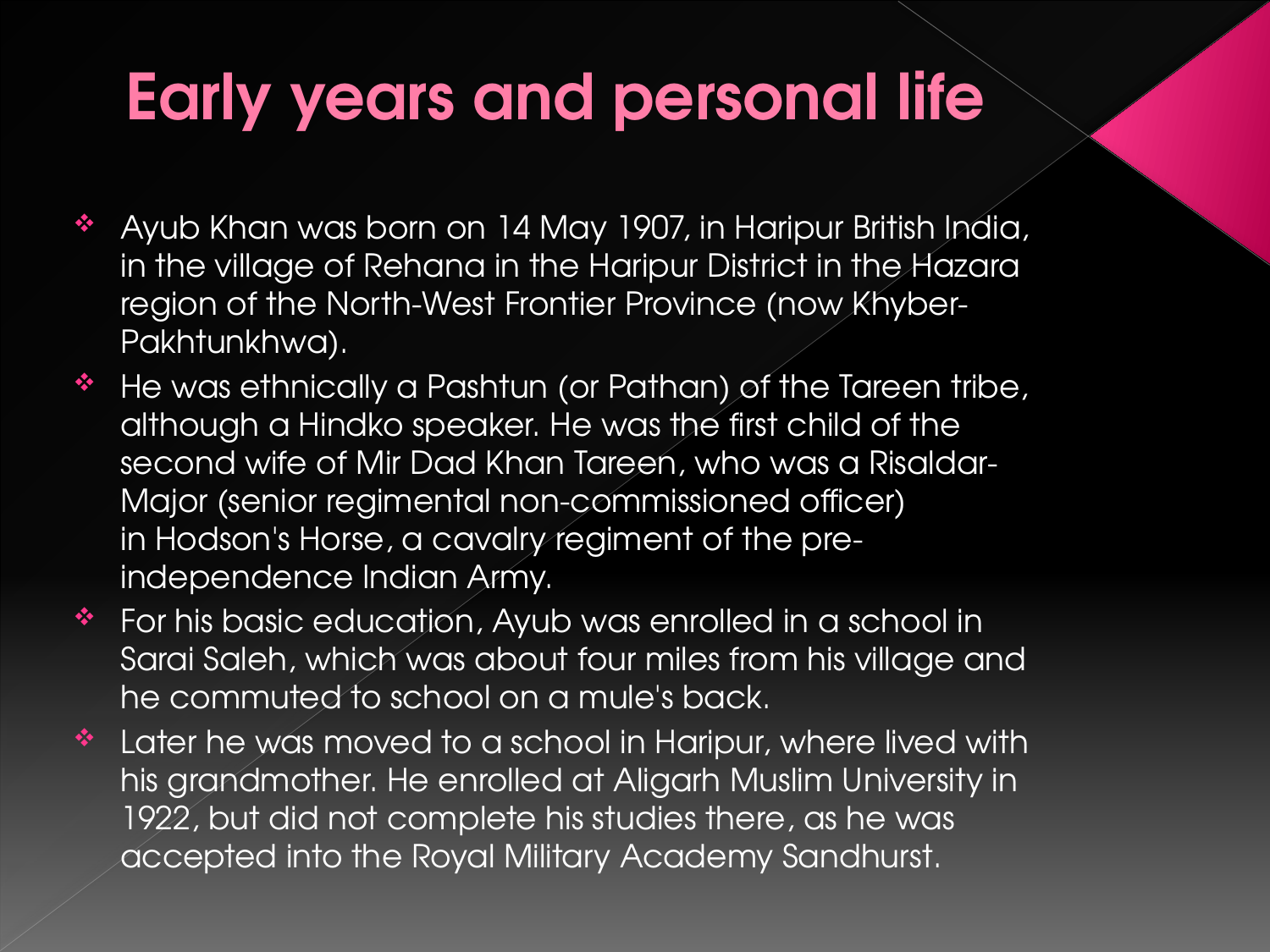

# Early years and personal life
Ayub Khan was born on 14 May 1907, in Haripur British India, in the village of Rehana in the Haripur District in the Hazara region of the North-West Frontier Province (now Khyber-Pakhtunkhwa).
He was ethnically a Pashtun (or Pathan) of the Tareen tribe, although a Hindko speaker. He was the first child of the second wife of Mir Dad Khan Tareen, who was a Risaldar-Major (senior regimental non-commissioned officer) in Hodson's Horse, a cavalry regiment of the pre-independence Indian Army.
For his basic education, Ayub was enrolled in a school in Sarai Saleh, which was about four miles from his village and he commuted to school on a mule's back.
Later he was moved to a school in Haripur, where lived with his grandmother. He enrolled at Aligarh Muslim University in 1922, but did not complete his studies there, as he was accepted into the Royal Military Academy Sandhurst.